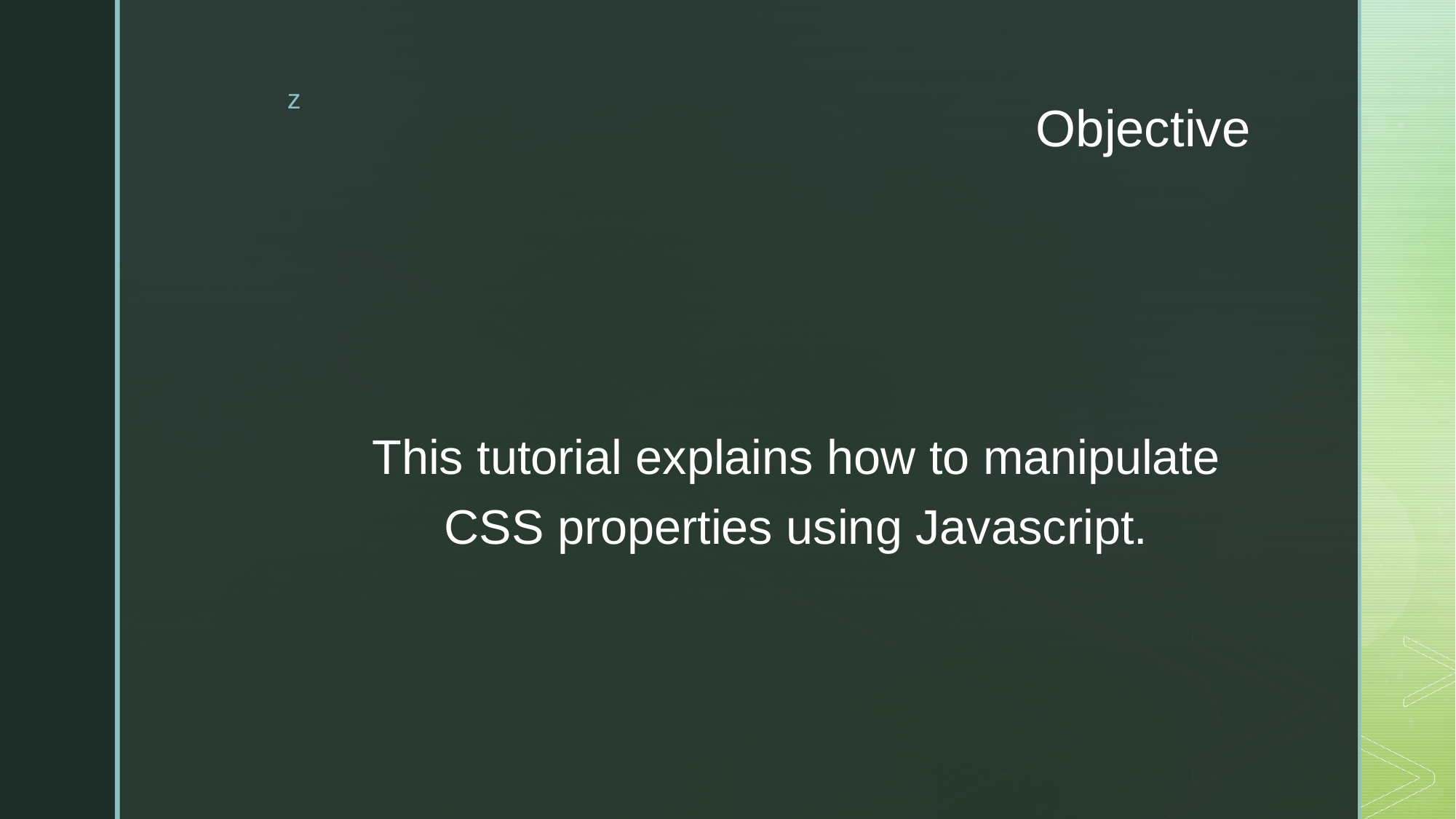

# Objective
This tutorial explains how to manipulate CSS properties using Javascript.